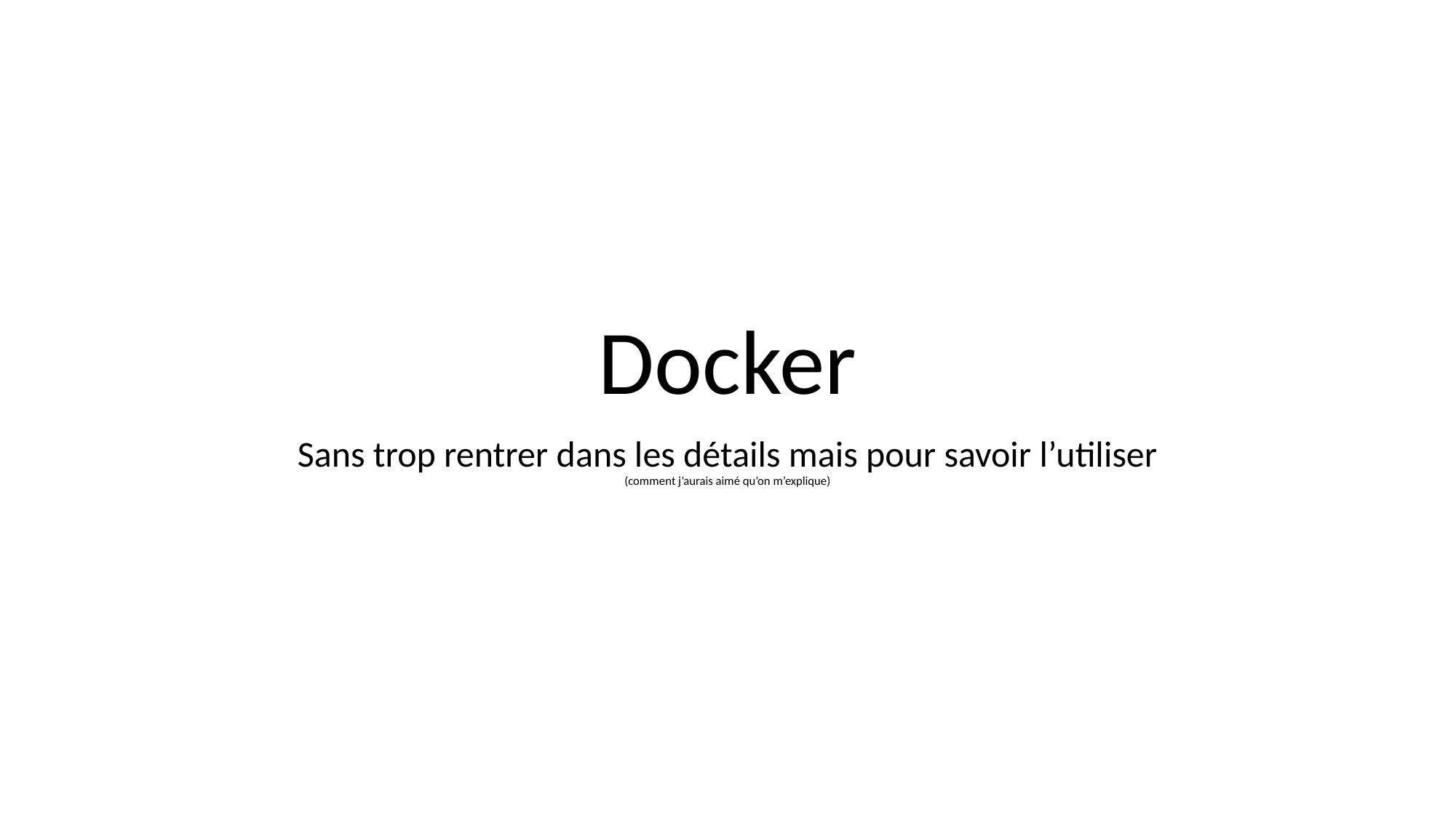

# Docker
Sans trop rentrer dans les détails mais pour savoir l’utiliser
(comment j’aurais aimé qu’on m’explique)